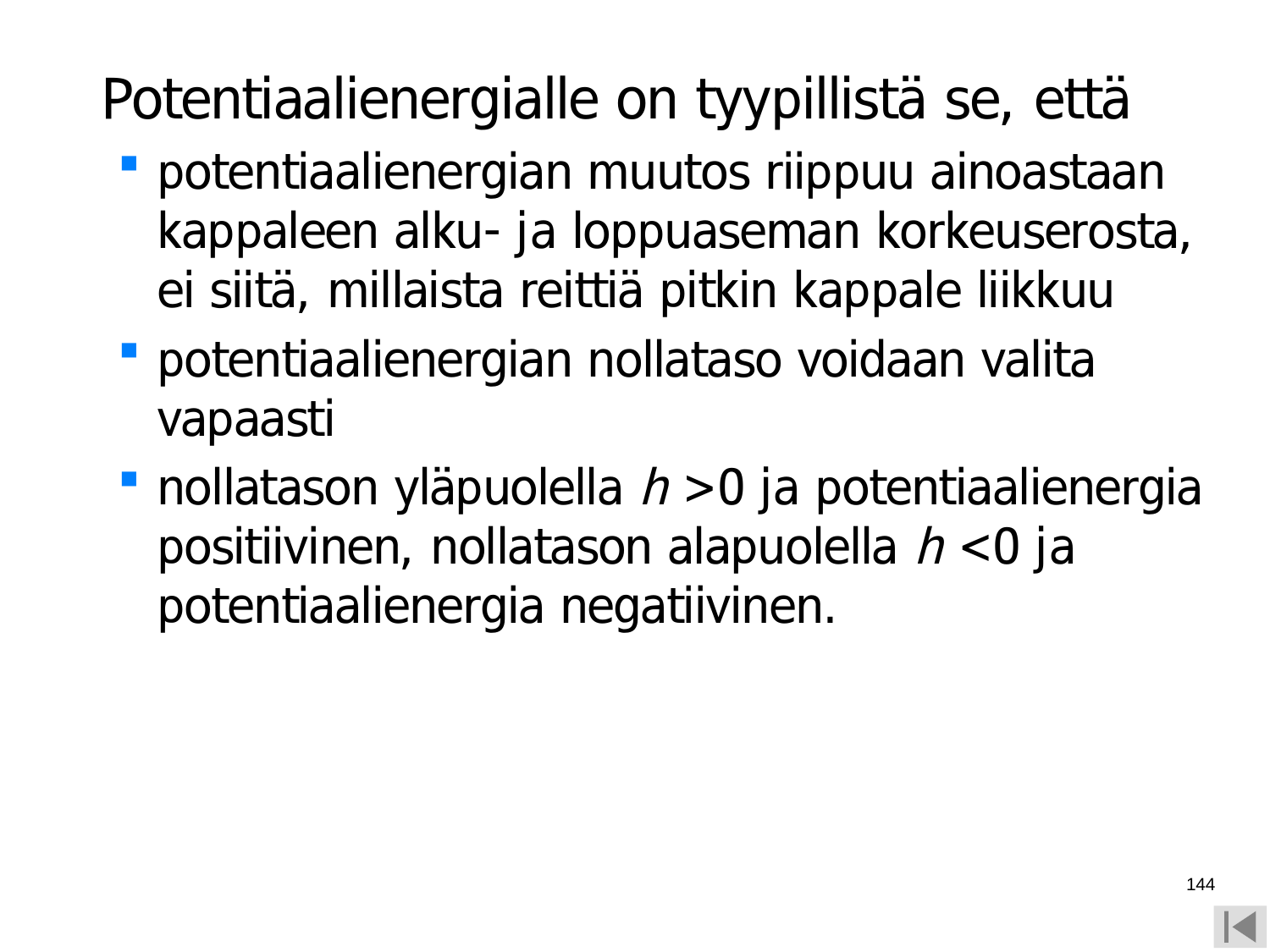

Potentiaalienergialle on tyypillistä se, että
potentiaalienergian muutos riippuu ainoastaan kappaleen alku- ja loppuaseman korkeuserosta, ei siitä, millaista reittiä pitkin kappale liikkuu
potentiaalienergian nollataso voidaan valita vapaasti
nollatason yläpuolella h >0 ja potentiaalienergia positiivinen, nollatason alapuolella h <0 ja potentiaalienergia negatiivinen.
144